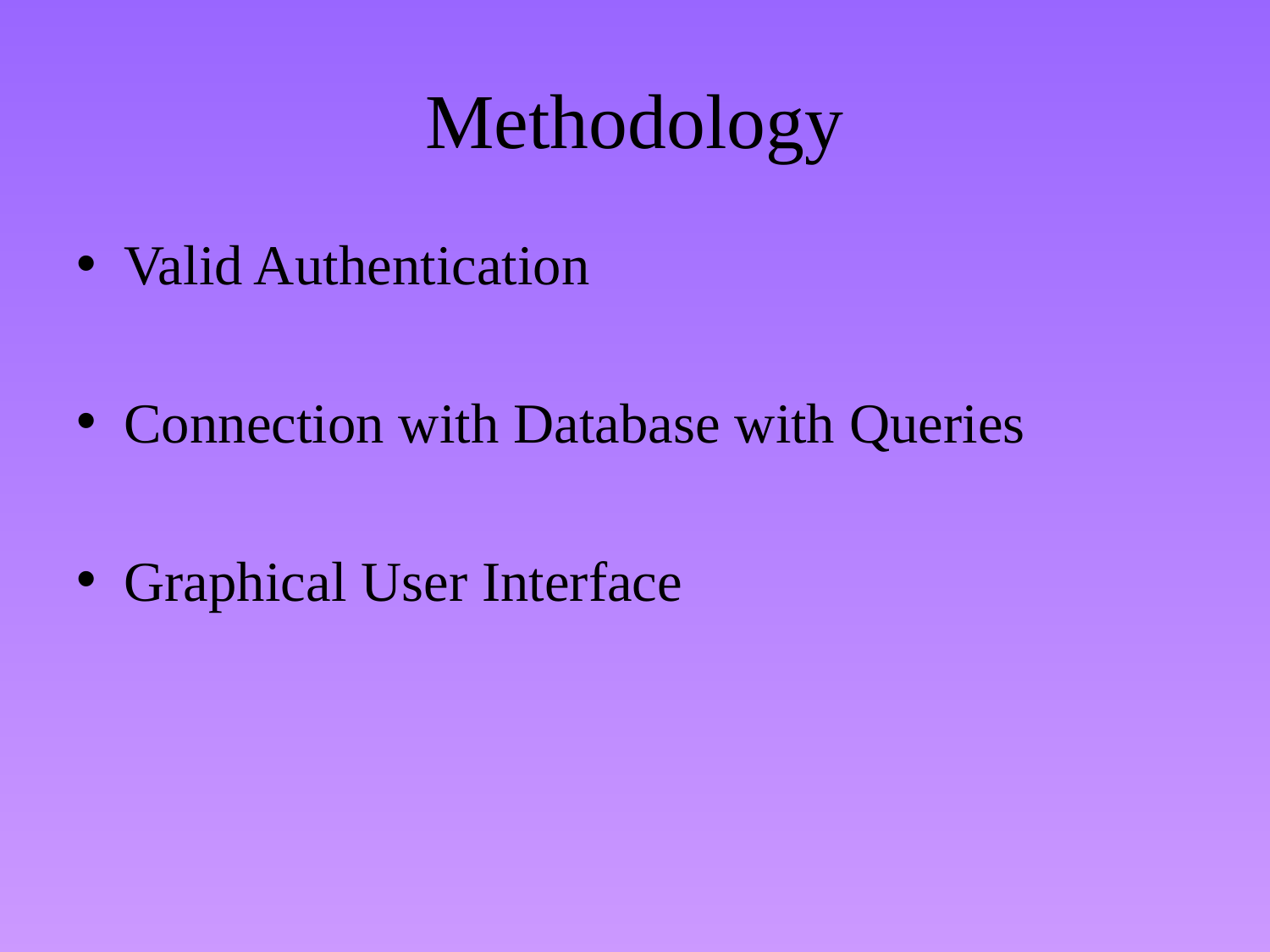

# Methodology
Valid Authentication

Connection with Database with Queries

Graphical User Interface